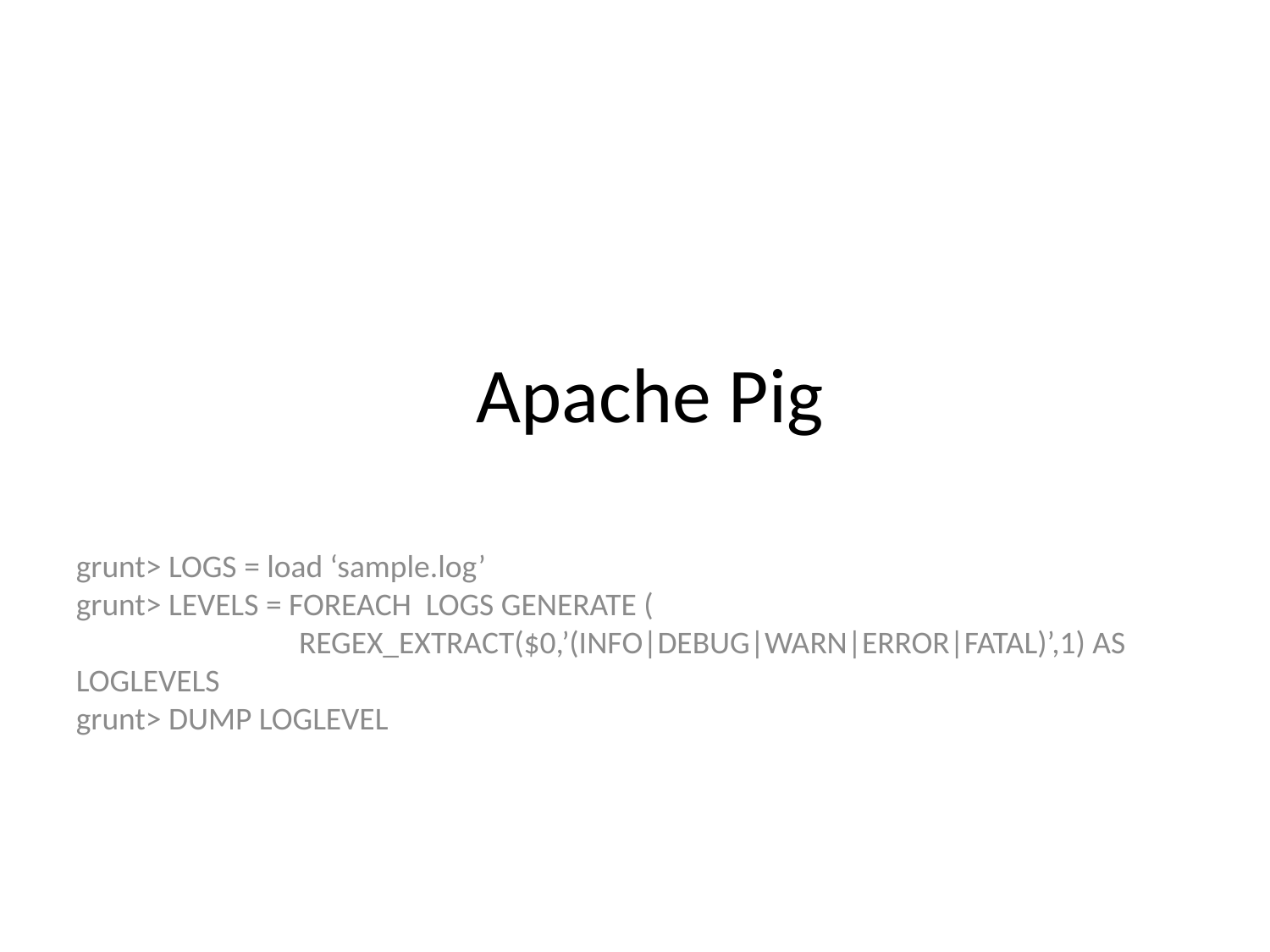

Apache Pig
grunt> LOGS = load ‘sample.log’
grunt> LEVELS = FOREACH  LOGS GENERATE (
                               REGEX_EXTRACT($0,’(INFO|DEBUG|WARN|ERROR|FATAL)’,1) AS     LOGLEVELS
grunt> DUMP LOGLEVEL